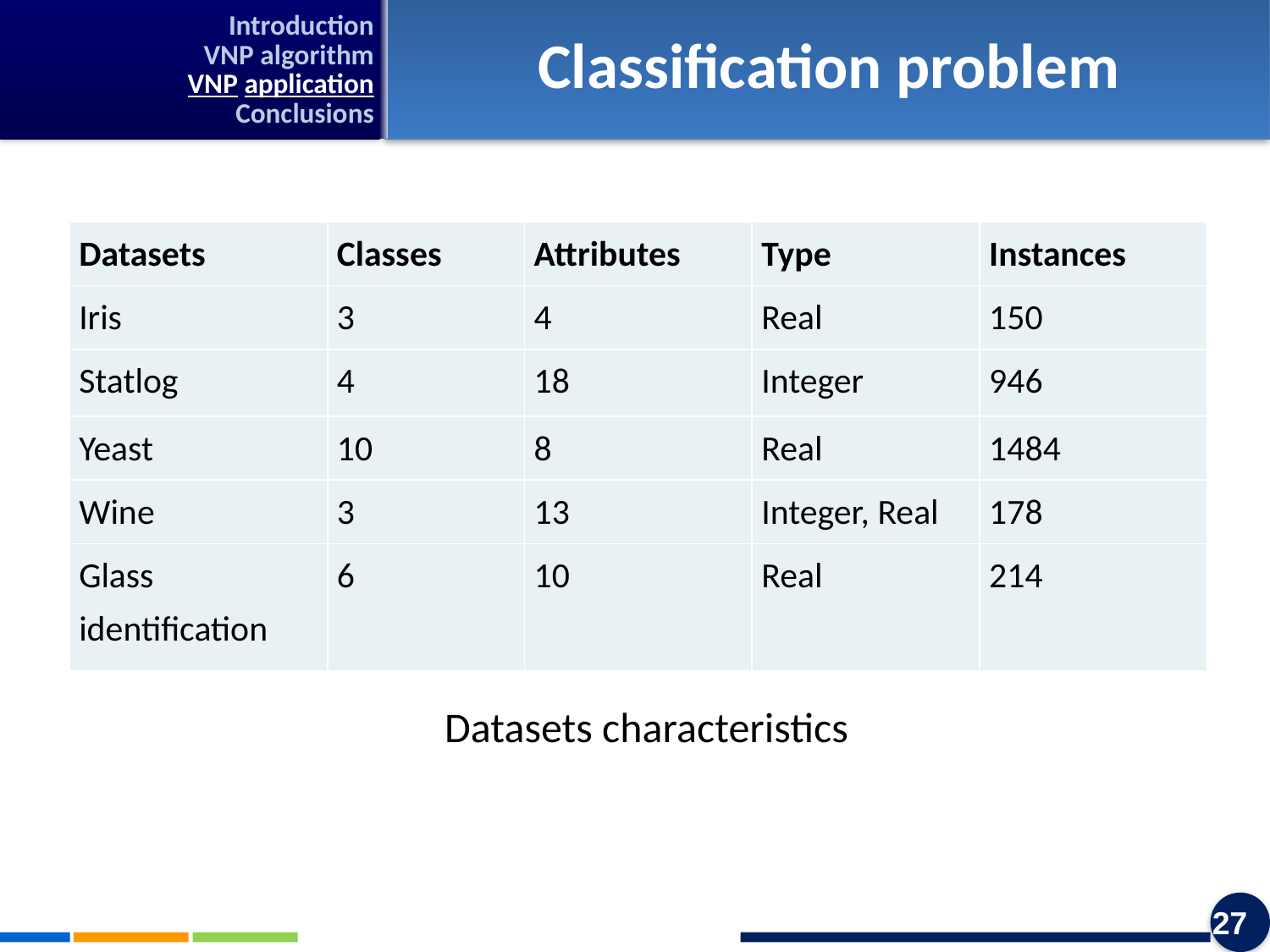

Introduction
VNP algorithm
VNP application
Conclusions

Classification problem

| Datasets | Classes | Attributes | Type | Instances |
| --- | --- | --- | --- | --- |
| Iris | 3 | 4 | Real | 150 |
| Statlog | 4 | 18 | Integer | 946 |
| Yeast | 10 | 8 | Real | 1484 |
| Wine | 3 | 13 | Integer, Real | 178 |
| Glass identification | 6 | 10 | Real | 214 |
Datasets characteristics
27

27